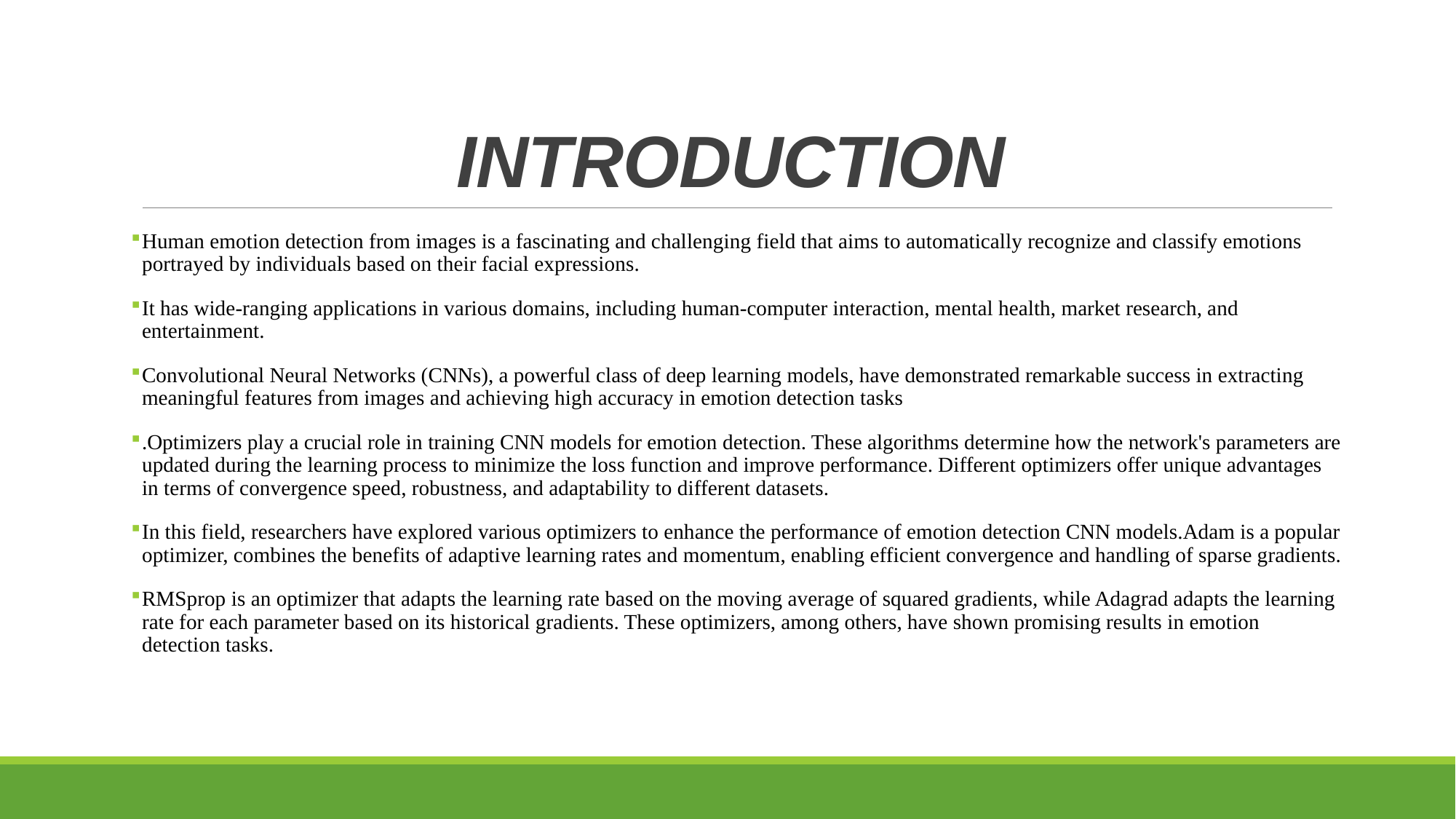

# INTRODUCTION
Human emotion detection from images is a fascinating and challenging field that aims to automatically recognize and classify emotions portrayed by individuals based on their facial expressions.
It has wide-ranging applications in various domains, including human-computer interaction, mental health, market research, and entertainment.
Convolutional Neural Networks (CNNs), a powerful class of deep learning models, have demonstrated remarkable success in extracting meaningful features from images and achieving high accuracy in emotion detection tasks
.Optimizers play a crucial role in training CNN models for emotion detection. These algorithms determine how the network's parameters are updated during the learning process to minimize the loss function and improve performance. Different optimizers offer unique advantages in terms of convergence speed, robustness, and adaptability to different datasets.
In this field, researchers have explored various optimizers to enhance the performance of emotion detection CNN models.Adam is a popular optimizer, combines the benefits of adaptive learning rates and momentum, enabling efficient convergence and handling of sparse gradients.
RMSprop is an optimizer that adapts the learning rate based on the moving average of squared gradients, while Adagrad adapts the learning rate for each parameter based on its historical gradients. These optimizers, among others, have shown promising results in emotion detection tasks.